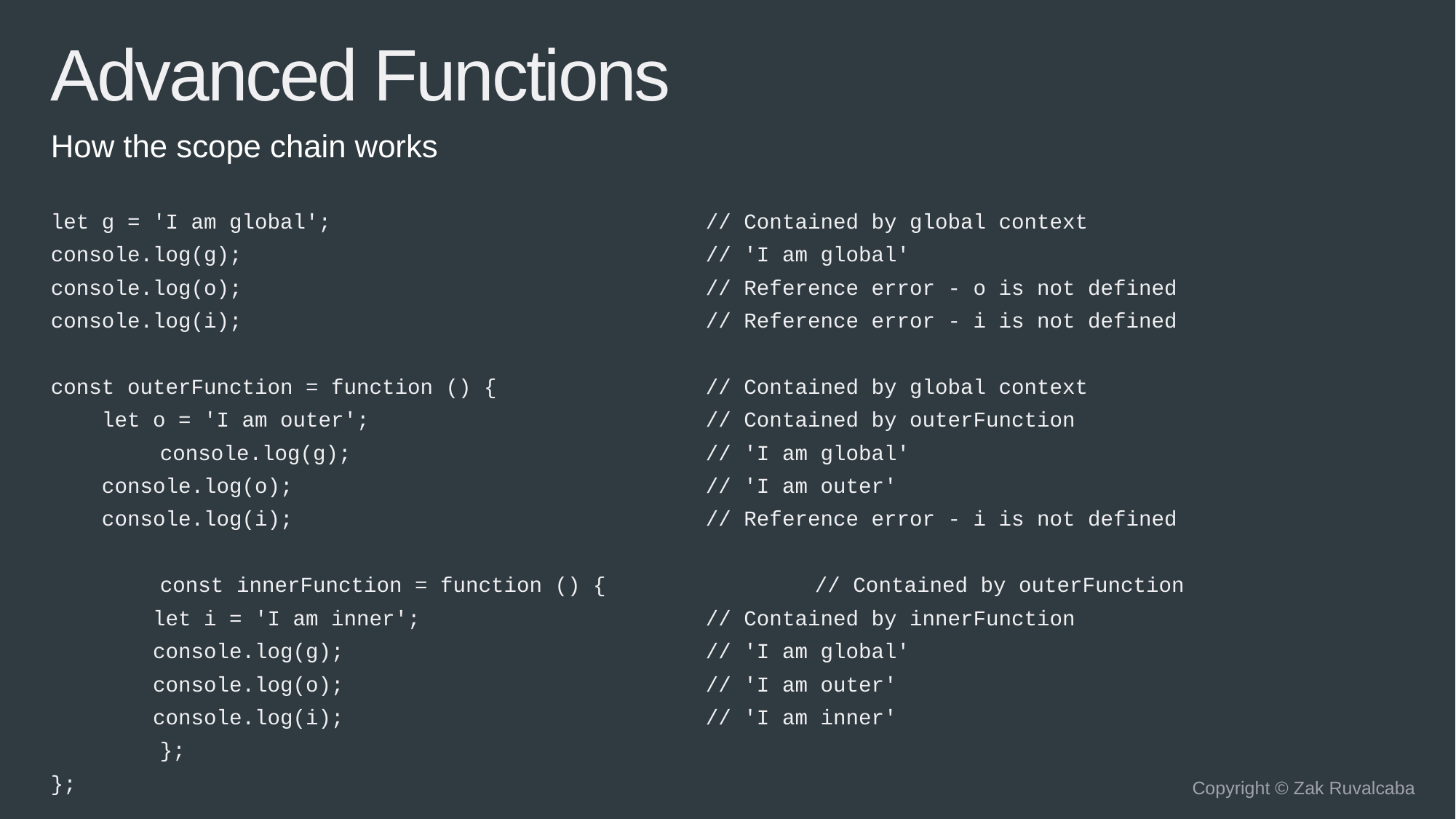

# Advanced Functions
How the scope chain works
let g = 'I am global';     			// Contained by global context
console.log(g);  					// 'I am global'
console.log(o);  					// Reference error - o is not defined
console.log(i);  					// Reference error - i is not defined
const outerFunction = function () {  		// Contained by global context
    let o = 'I am outer';         			// Contained by outerFunction
	console.log(g);  				// 'I am global'
    console.log(o);  				// 'I am outer'
    console.log(i);  				// Reference error - i is not defined
	const innerFunction = function () { 		// Contained by outerFunction
        let i = 'I am inner';        		// Contained by innerFunction
        console.log(g);  				// 'I am global'
        console.log(o);  				// 'I am outer'
        console.log(i);  				// 'I am inner'
	};
};